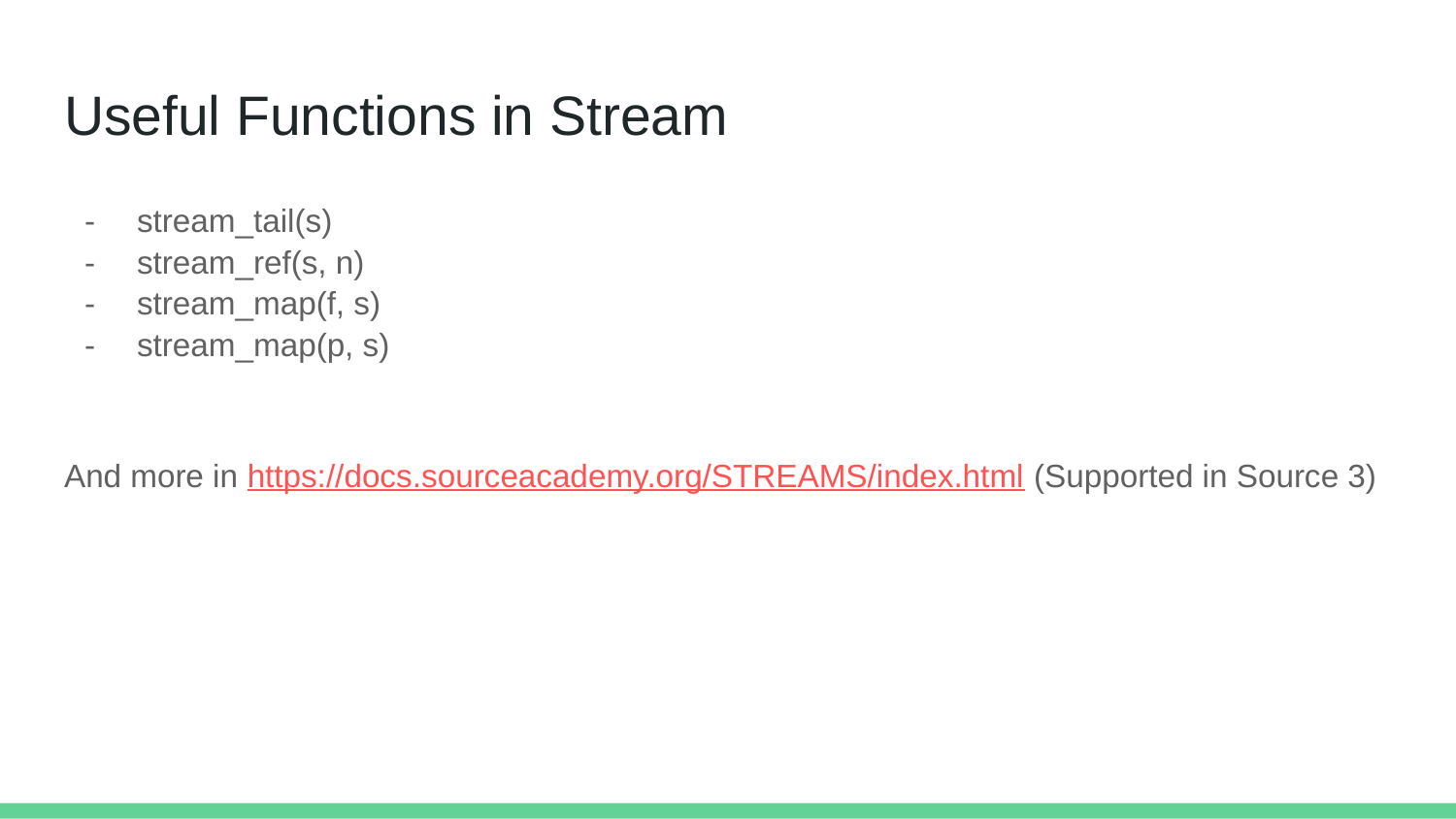

# Useful Functions in Stream
stream_tail(s)
stream_ref(s, n)
stream_map(f, s)
stream_map(p, s)

And more in https://docs.sourceacademy.org/STREAMS/index.html (Supported in Source 3)